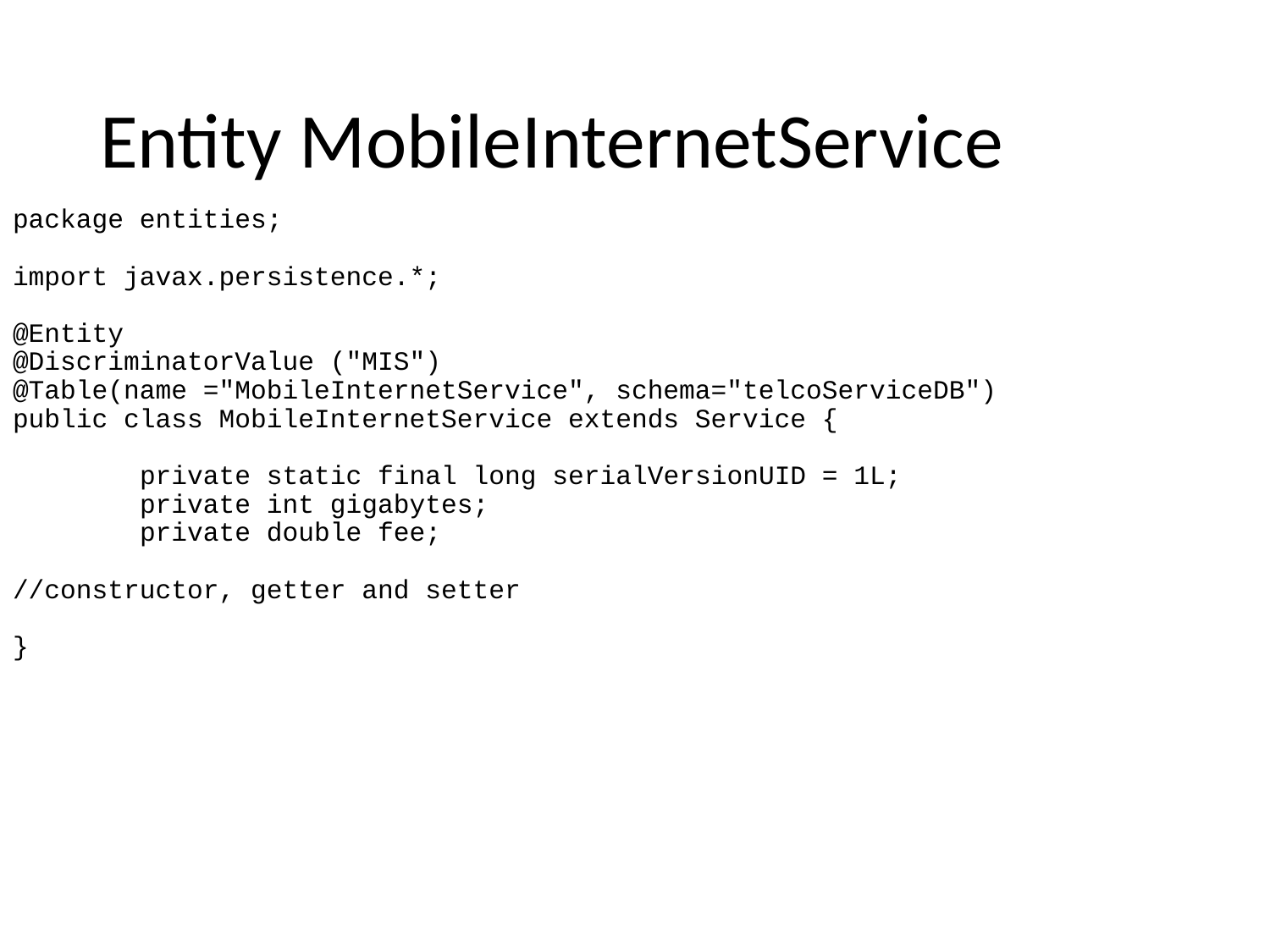

# Entity MobileInternetService
package entities;

import javax.persistence.*;

@Entity
@DiscriminatorValue ("MIS")
@Table(name ="MobileInternetService", schema="telcoServiceDB")
public class MobileInternetService extends Service {

	private static final long serialVersionUID = 1L;
	private int gigabytes;
	private double fee;

//constructor, getter and setter

}